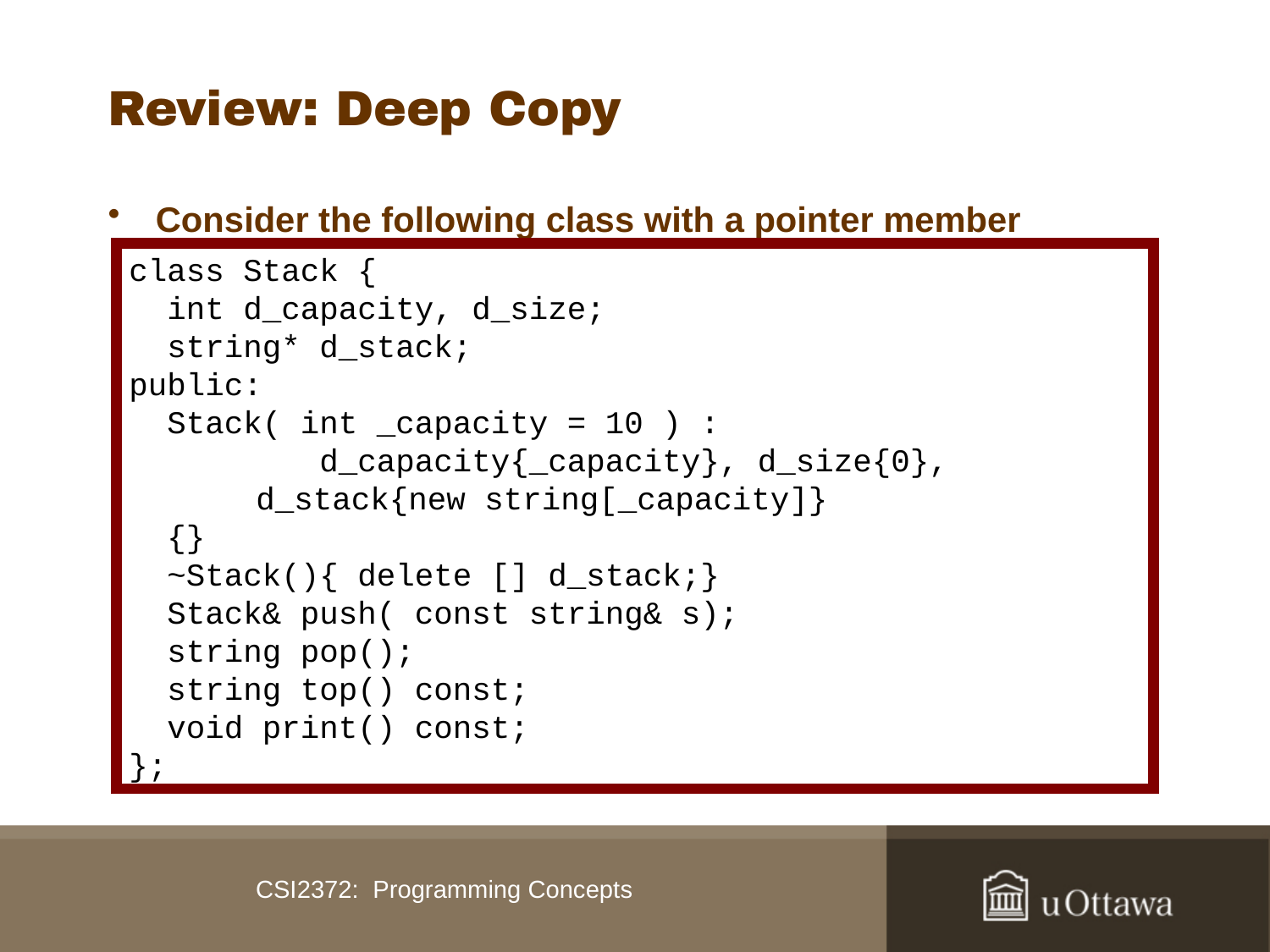

# Review: Deep Copy
Consider the following class with a pointer member
class Stack {
  int d_capacity, d_size;
  string* d_stack;
public:
  Stack( int _capacity = 10 ) :
			d_capacity{_capacity}, d_size{0},
    	d_stack{new string[_capacity]}
  {}
  ~Stack(){ delete [] d_stack;}
  Stack& push( const string& s);
  string pop();
  string top() const;
  void print() const;
};
CSI2372:  Programming Concepts